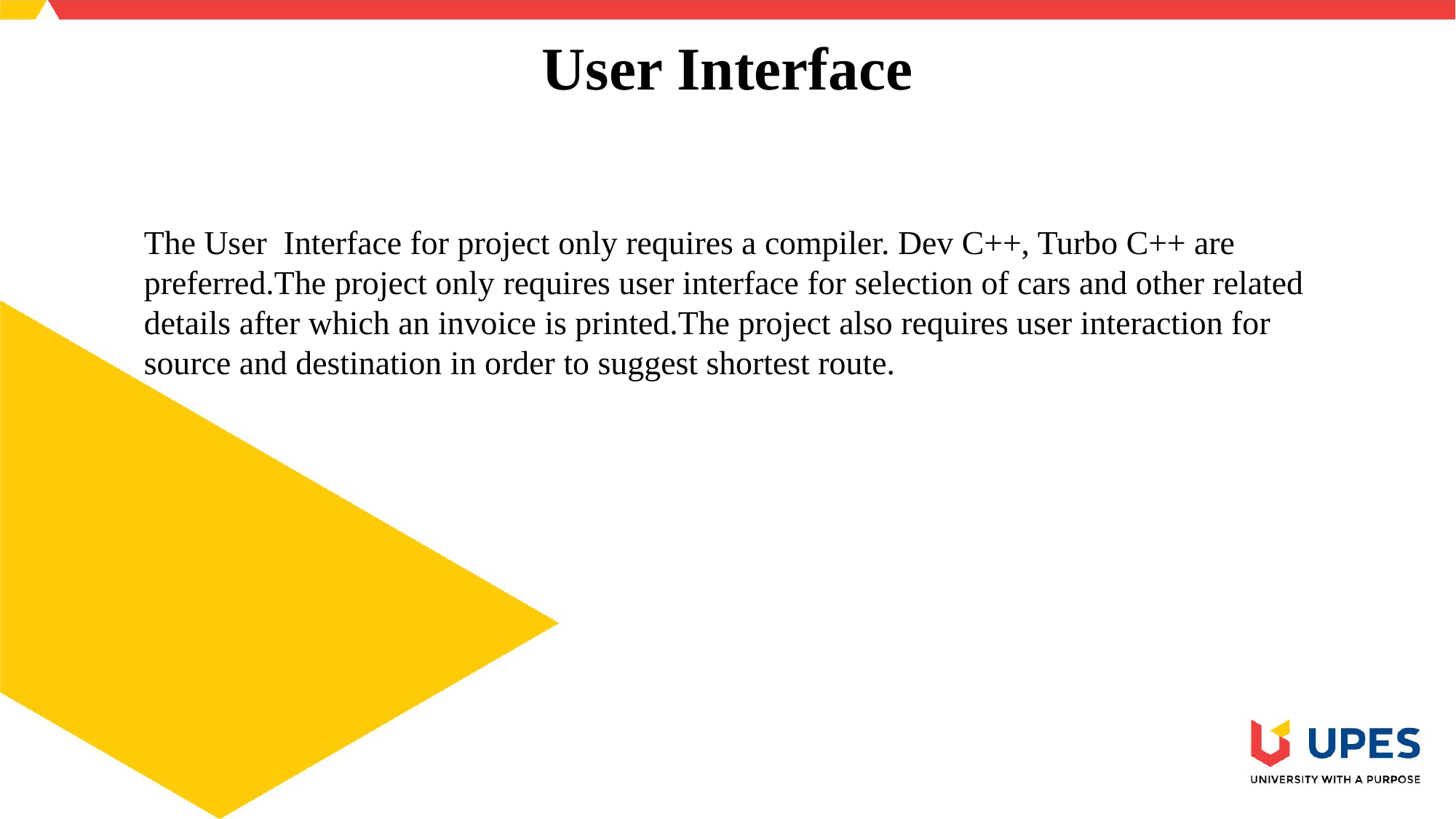

# User Interface
The User  Interface for project only requires a compiler. Dev C++, Turbo C++ are preferred.The project only requires user interface for selection of cars and other related details after which an invoice is printed.The project also requires user interaction for source and destination in order to suggest shortest route.